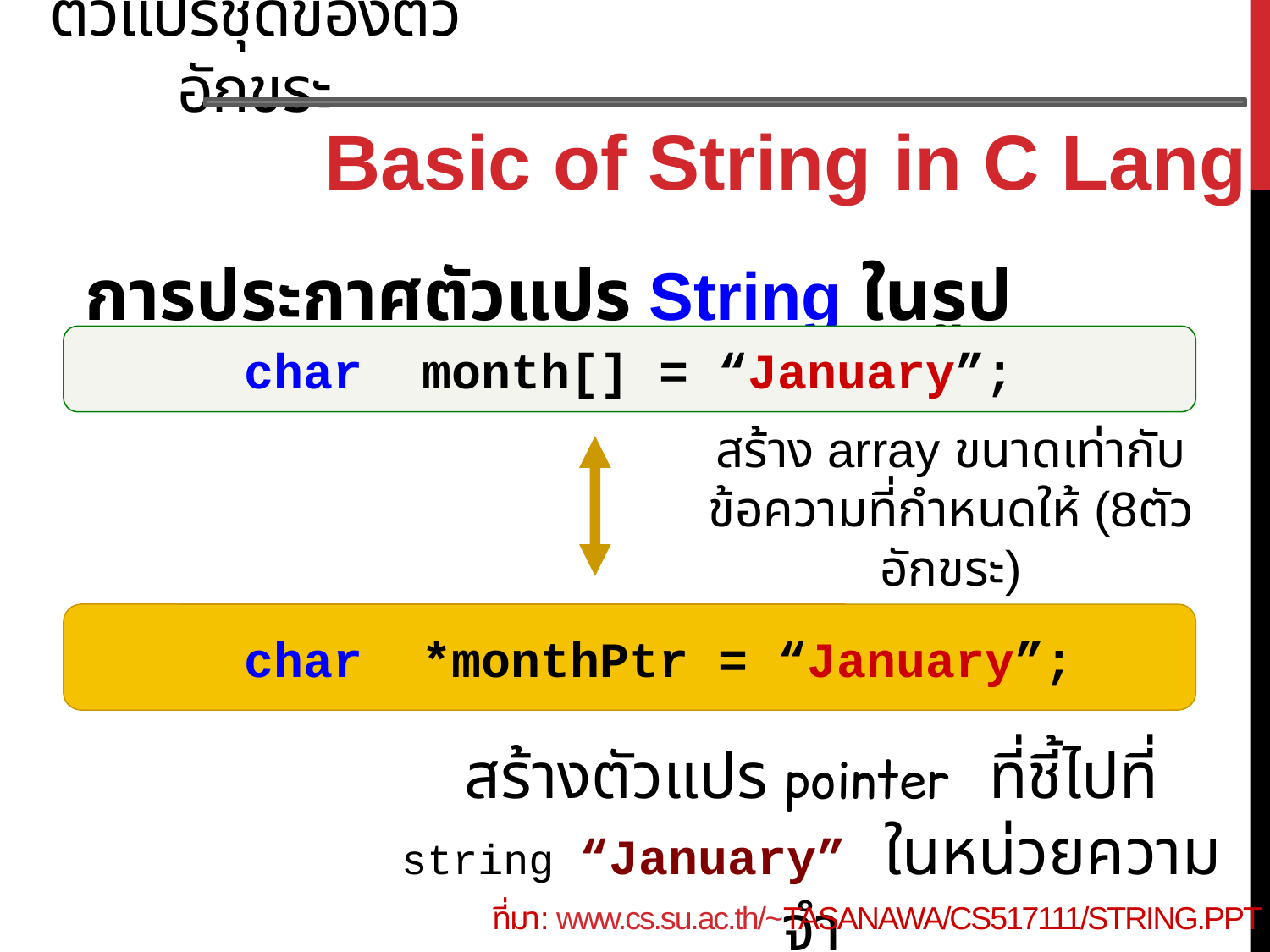

ตัวแปรชุดของตัวอักขระ

Basic of String in C Language
 การประกาศตัวแปร String ในรูปแบบชนิด char*

char  month[] = “January”;
สร้าง array ขนาดเท่ากับข้อความที่กำหนดให้ (8ตัวอักขระ)

  char  *monthPtr = “January”;
สร้างตัวแปร pointer ที่ชี้ไปที่ string “January” ในหน่วยความจำ
ที่มา: www.cs.su.ac.th/~tasanawa/cs517111/string.ppt